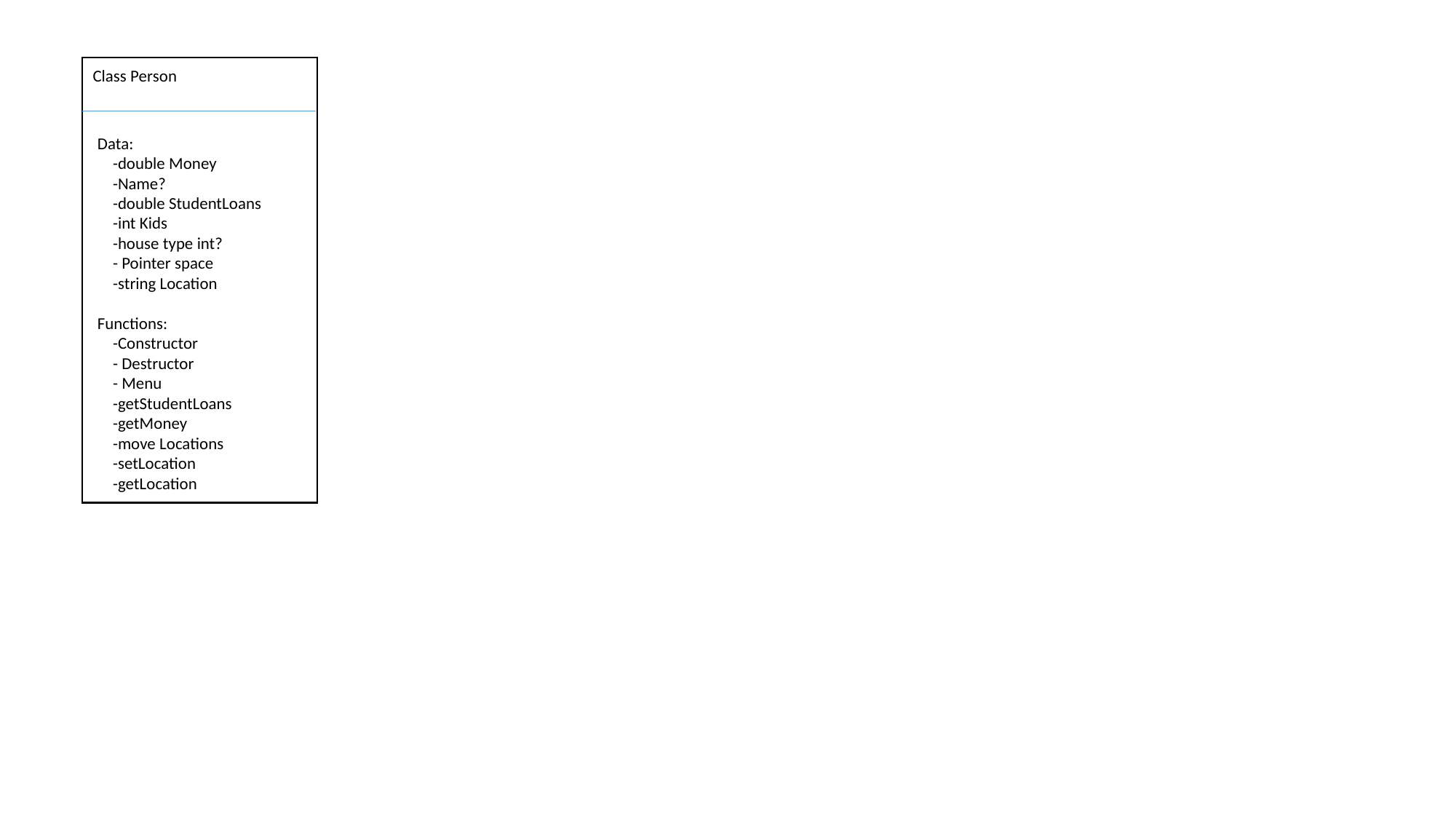

Class Person
Data:
    -double Money
    -Name?
    -double StudentLoans
    -int Kids
    -house type int?
    - Pointer space
    -string Location

Functions:
    -Constructor
    - Destructor
    - Menu
    -getStudentLoans
    -getMoney
    -move Locations
    -setLocation
    -getLocation